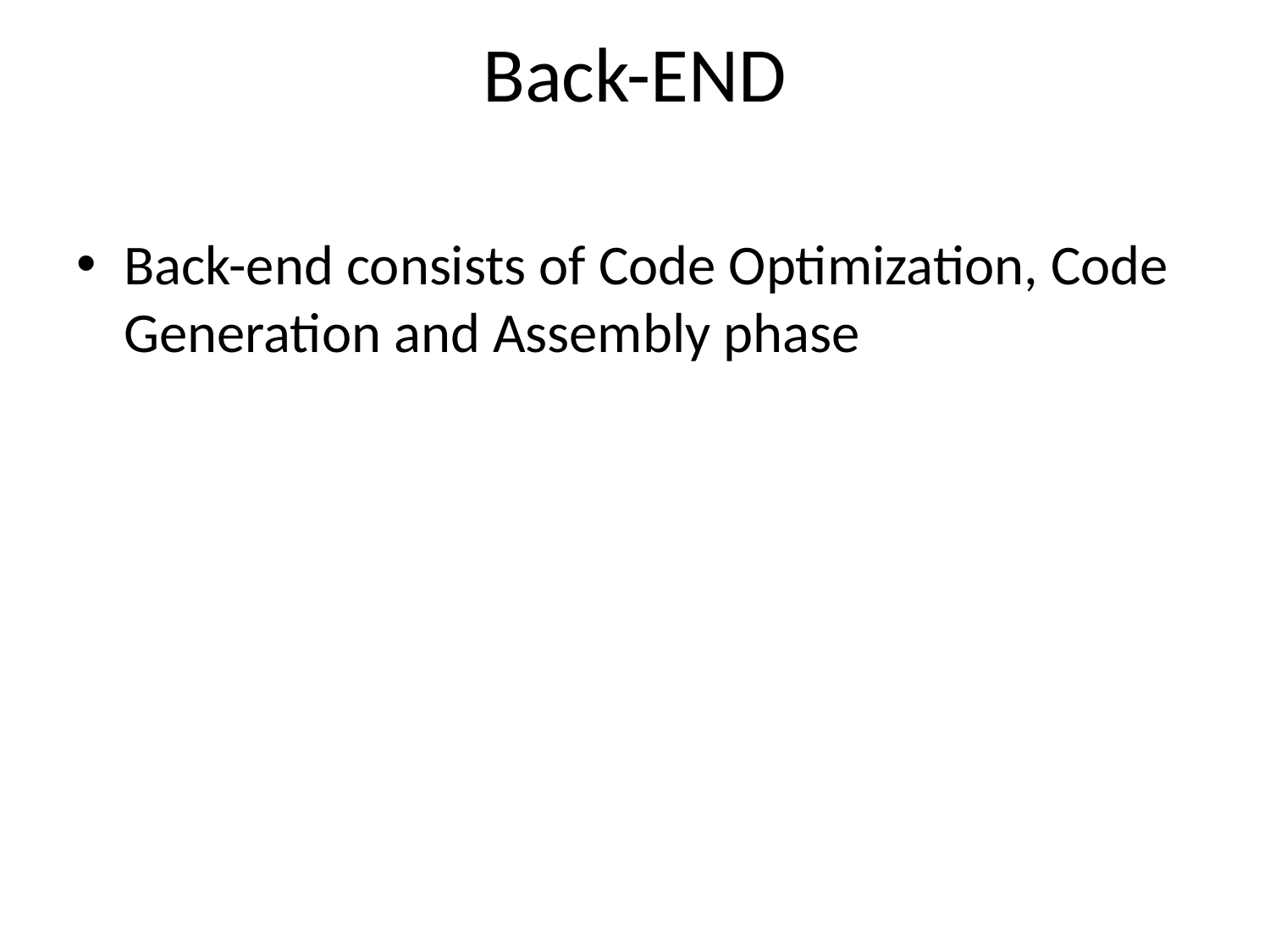

# Back-END

Back-end consists of Code Optimization, Code Generation and Assembly phase